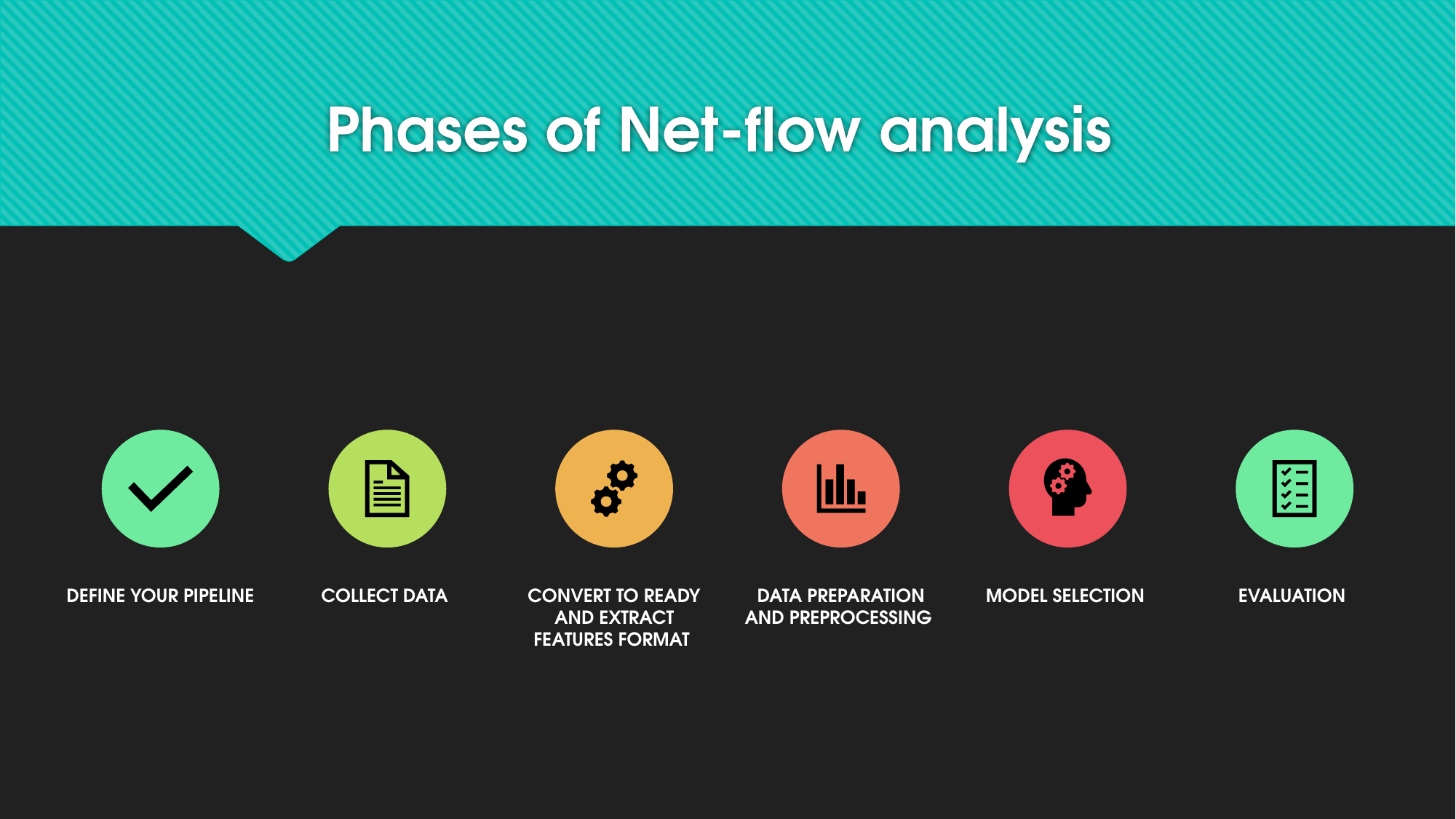

# Phases of Net-flow analysis
Define your pipeline
Collect data
Convert to ready and extract features format
Data preparation and preprocessing
Model selection
Evaluation